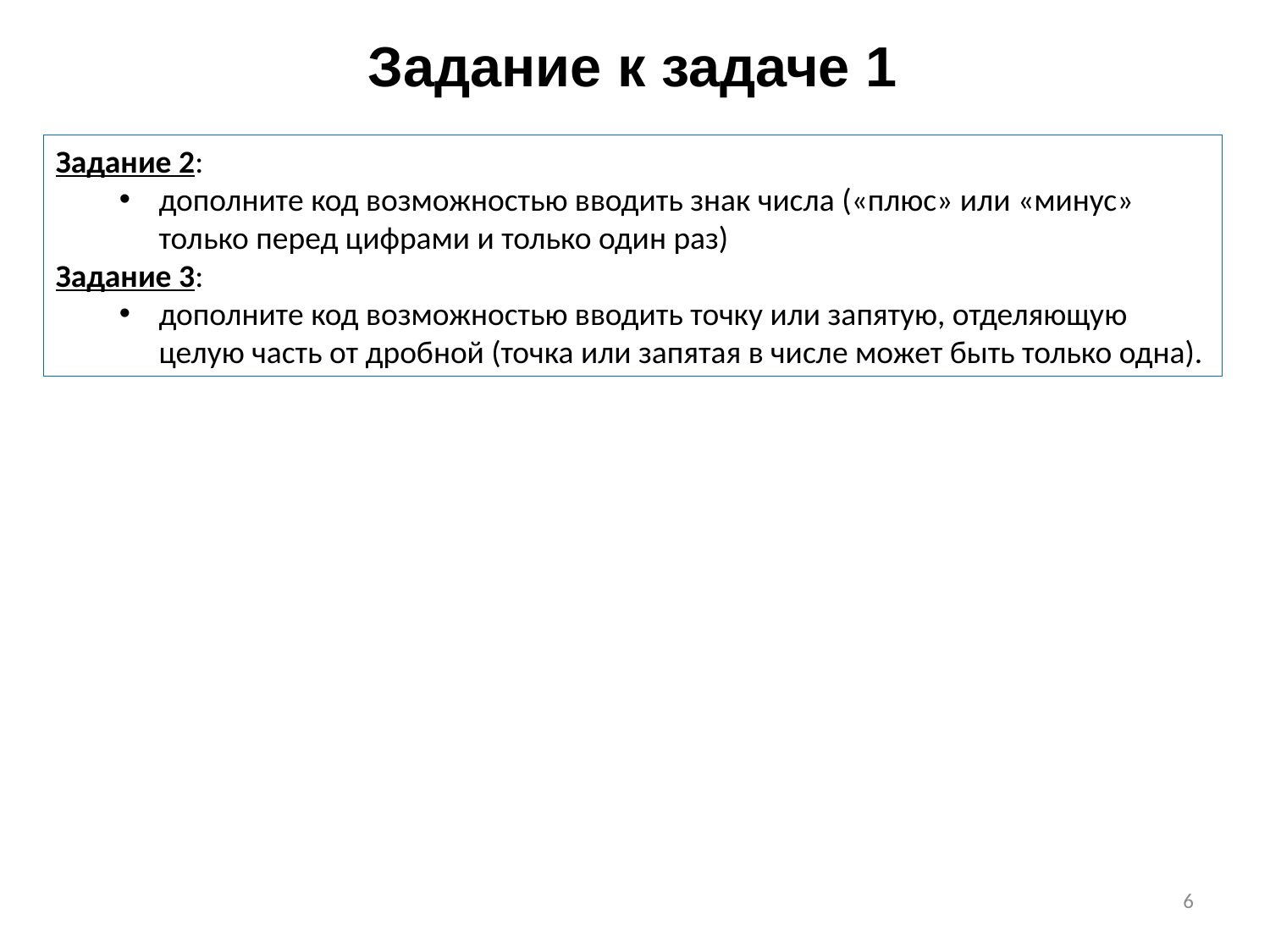

# Задание к задаче 1
Задание 2:
дополните код возможностью вводить знак числа («плюс» или «минус» только перед цифрами и только один раз)
Задание 3:
дополните код возможностью вводить точку или запятую, отделяющую целую часть от дробной (точка или запятая в числе может быть только одна).
6